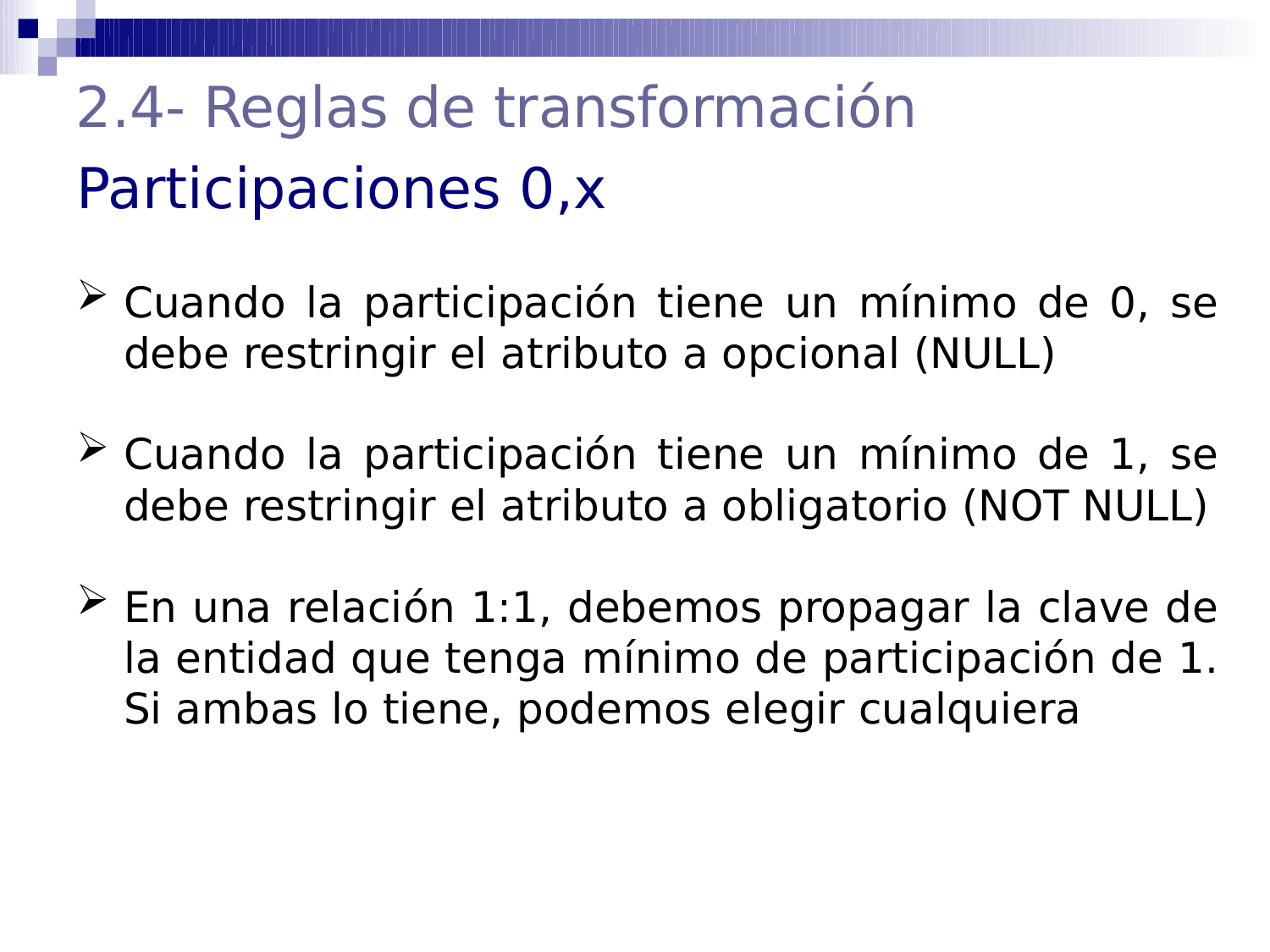

# 2.4- Reglas de transformación
Participaciones 0,x
Cuando la participación tiene un mínimo de 0, se debe restringir el atributo a opcional (NULL)

Cuando la participación tiene un mínimo de 1, se debe restringir el atributo a obligatorio (NOT NULL)

En una relación 1:1, debemos propagar la clave de la entidad que tenga mínimo de participación de 1. Si ambas lo tiene, podemos elegir cualquiera